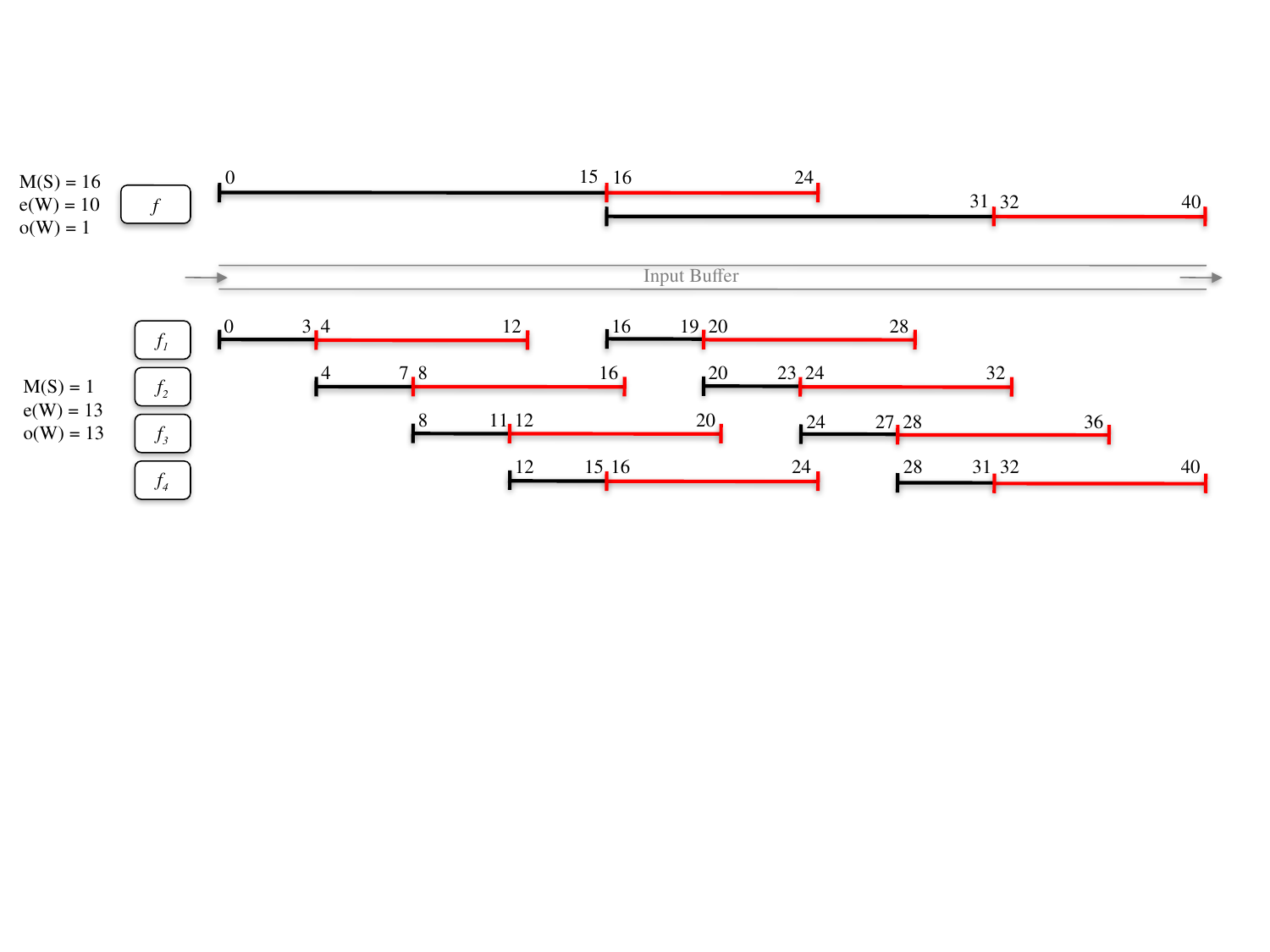

15
0
16
24
M(S) = 16
e(W) = 10
o(W) = 1
31
32
40
f
Input Buffer
16
19
20
28
0
3
4
12
f1
4
7
8
16
20
23
24
32
M(S) = 1
e(W) = 13
o(W) = 13
f2
8
11
12
20
24
27
28
36
f3
28
31
32
40
12
15
16
24
f4